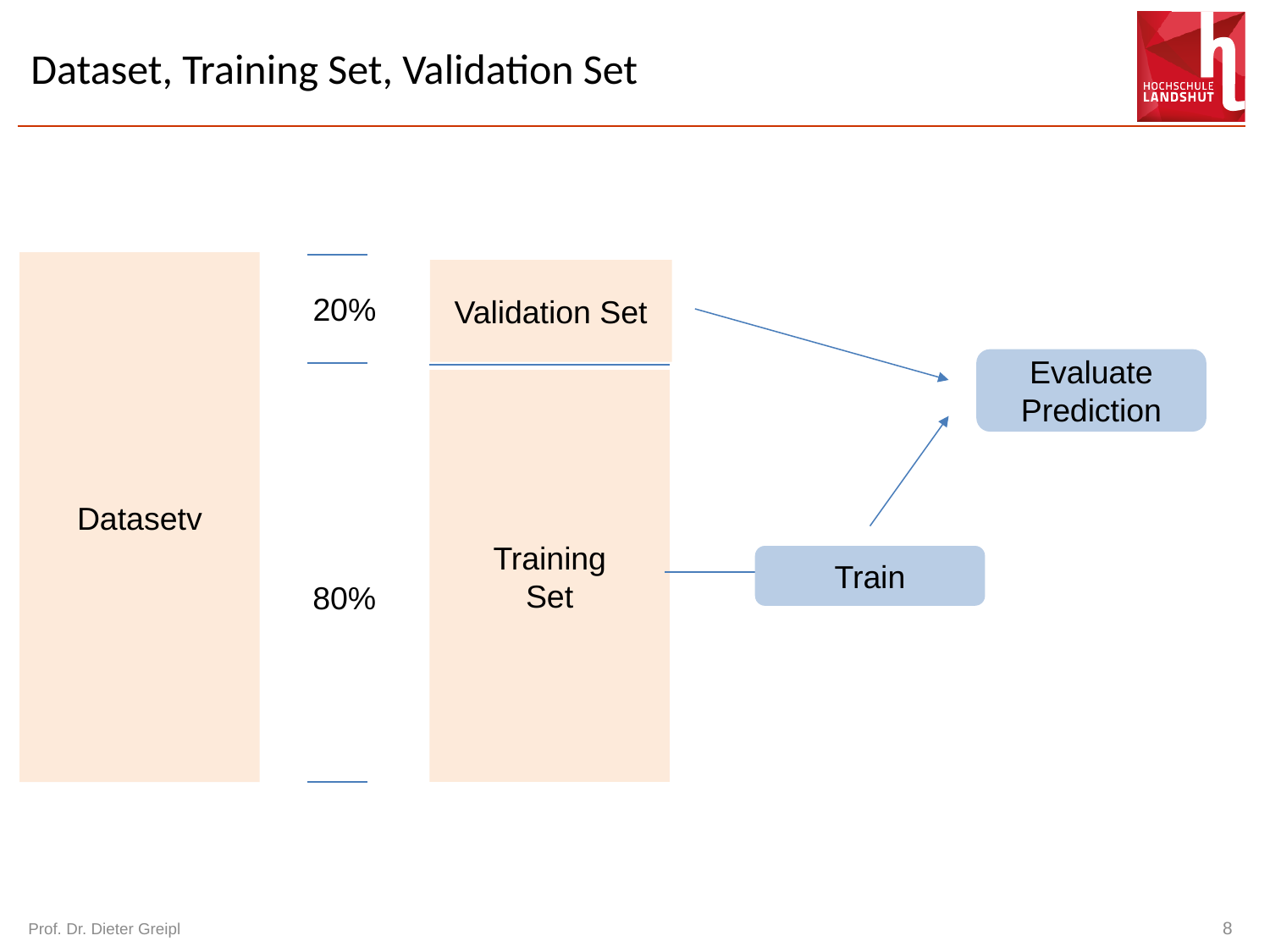

# Dataset, Training Set, Validation Set
Datasetv
Validation Set
20%
Evaluate
Prediction
Training
Set
Train
80%
Prof. Dr. Dieter Greipl
8